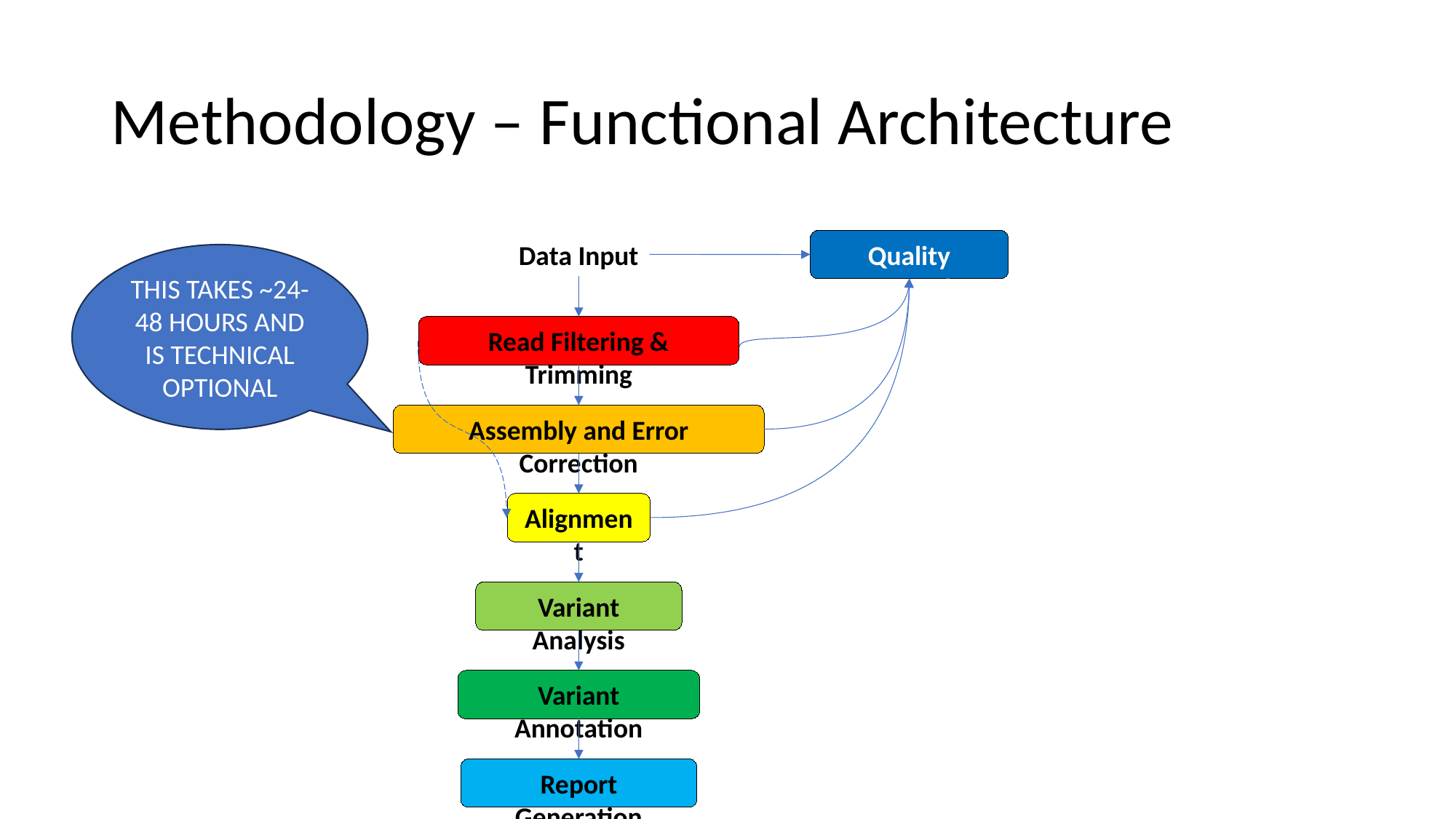

# Methodology – Functional Architecture
Quality Control
Data Input
THIS TAKES ~24-48 HOURS AND IS TECHNICAL OPTIONAL
Read Filtering & Trimming
Assembly and Error Correction
Alignment
Variant Analysis
Variant Annotation
Report Generation